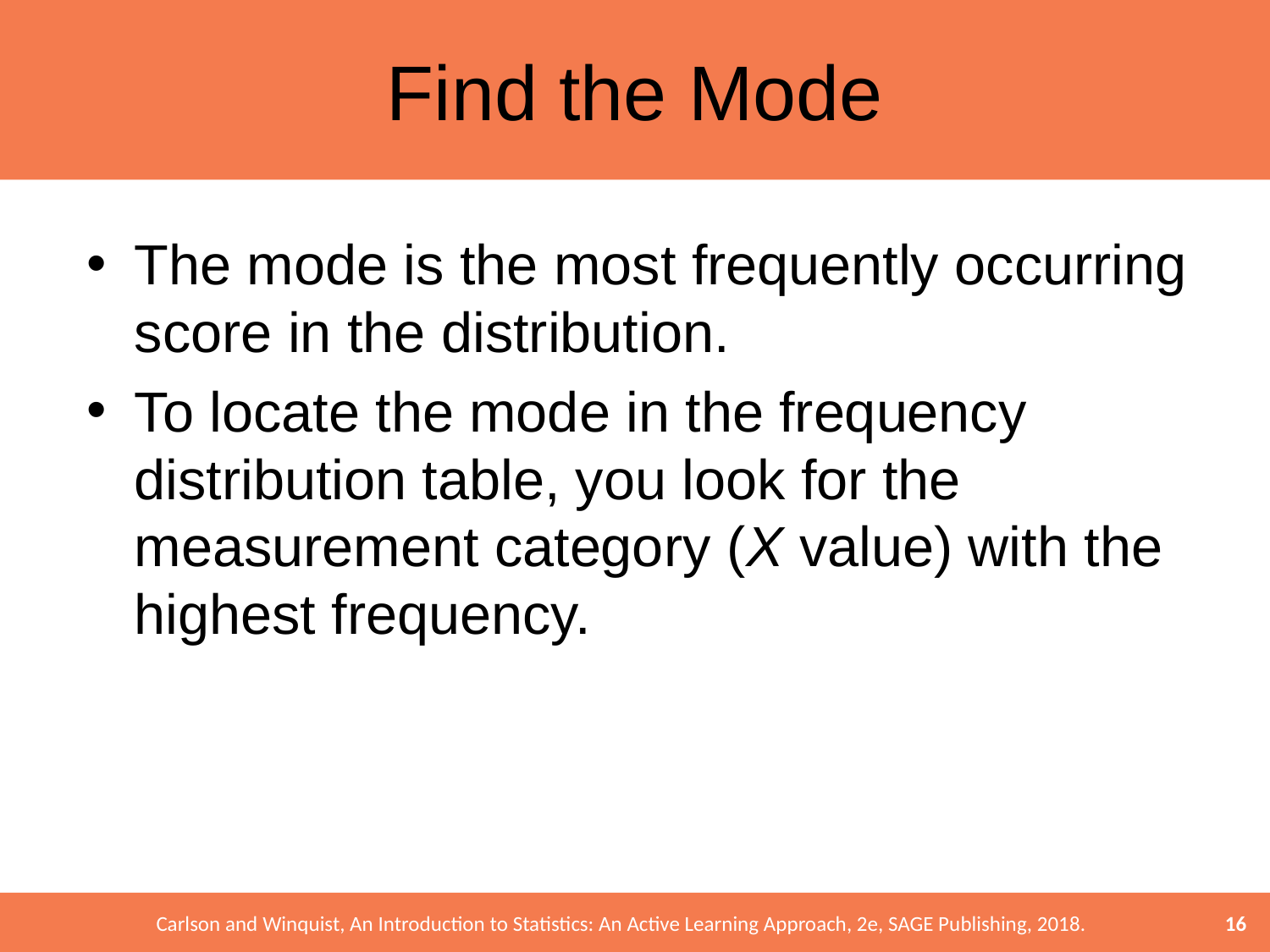

# Find the Mode
The mode is the most frequently occurring score in the distribution.
To locate the mode in the frequency distribution table, you look for the measurement category (X value) with the highest frequency.

16
Carlson and Winquist, An Introduction to Statistics: An Active Learning Approach, 2e, SAGE Publishing, 2018.